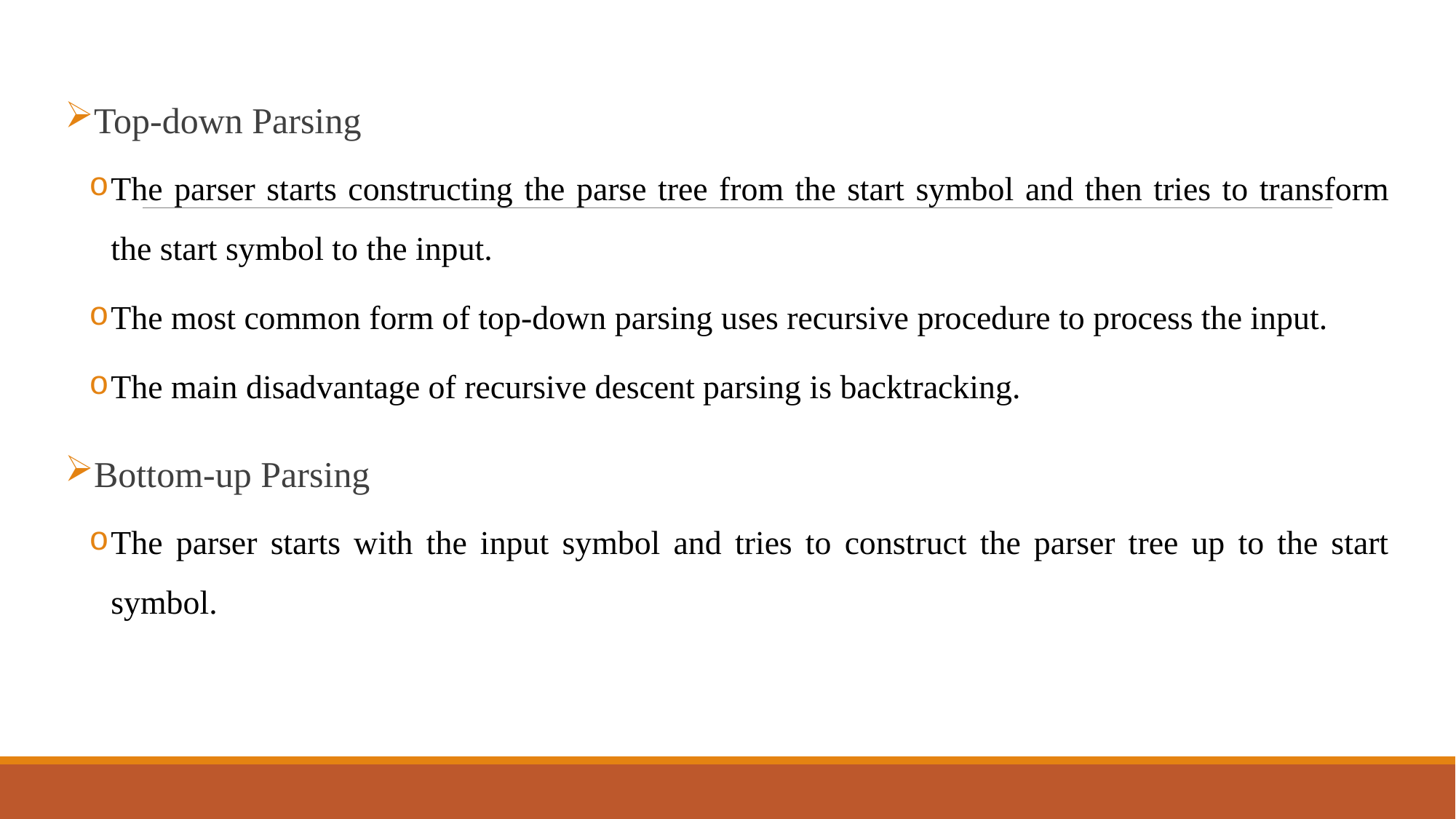

Top-down Parsing
The parser starts constructing the parse tree from the start symbol and then tries to transform the start symbol to the input.
The most common form of top-down parsing uses recursive procedure to process the input.
The main disadvantage of recursive descent parsing is backtracking.
Bottom-up Parsing
The parser starts with the input symbol and tries to construct the parser tree up to the start symbol.